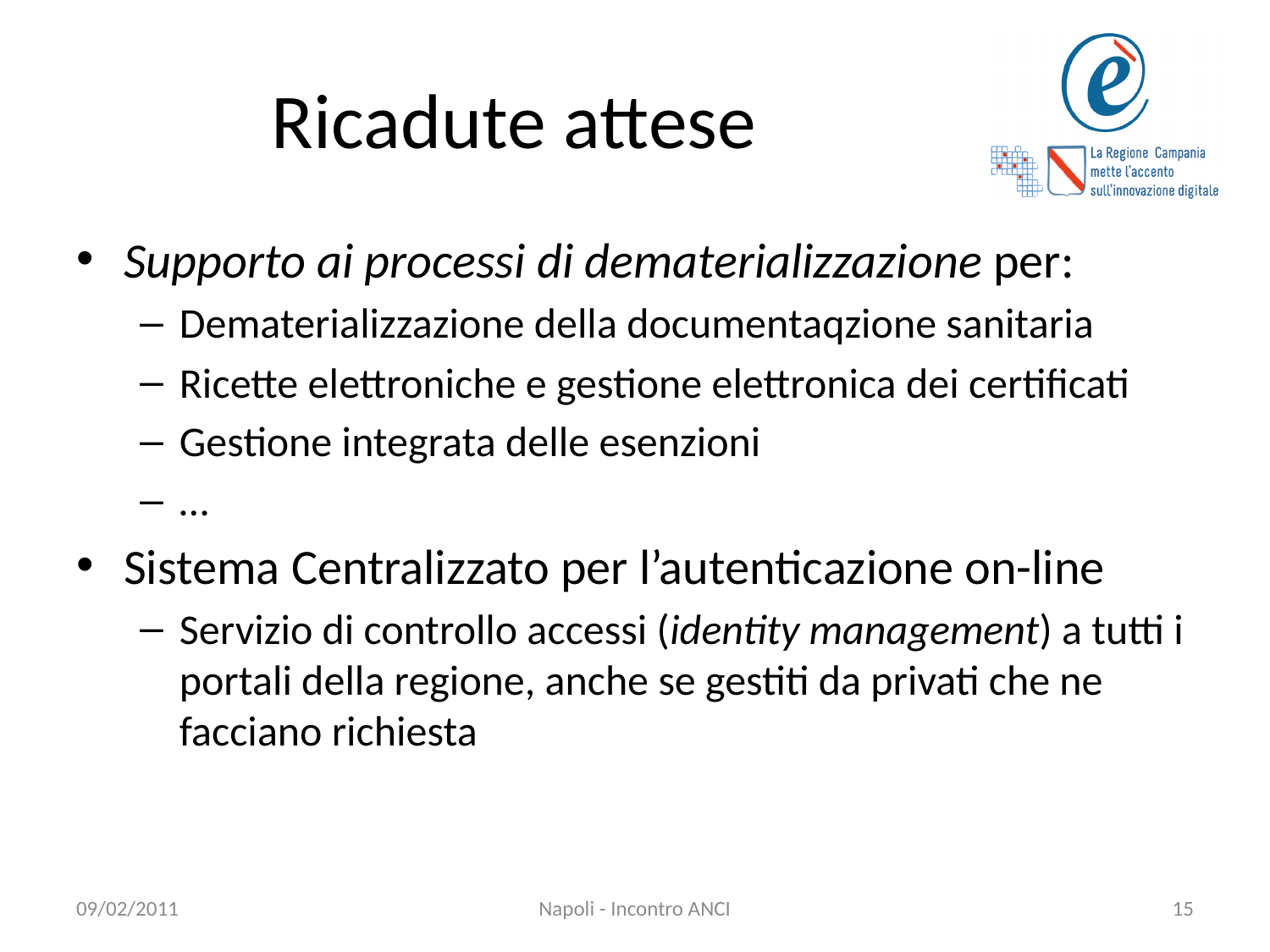

# Ricadute attese
Supporto ai processi di dematerializzazione per:
Dematerializzazione della documentaqzione sanitaria
Ricette elettroniche e gestione elettronica dei certificati
Gestione integrata delle esenzioni
…
Sistema Centralizzato per l’autenticazione on-line
Servizio di controllo accessi (identity management) a tutti i portali della regione, anche se gestiti da privati che ne facciano richiesta
09/02/2011
Napoli - Incontro ANCI
15